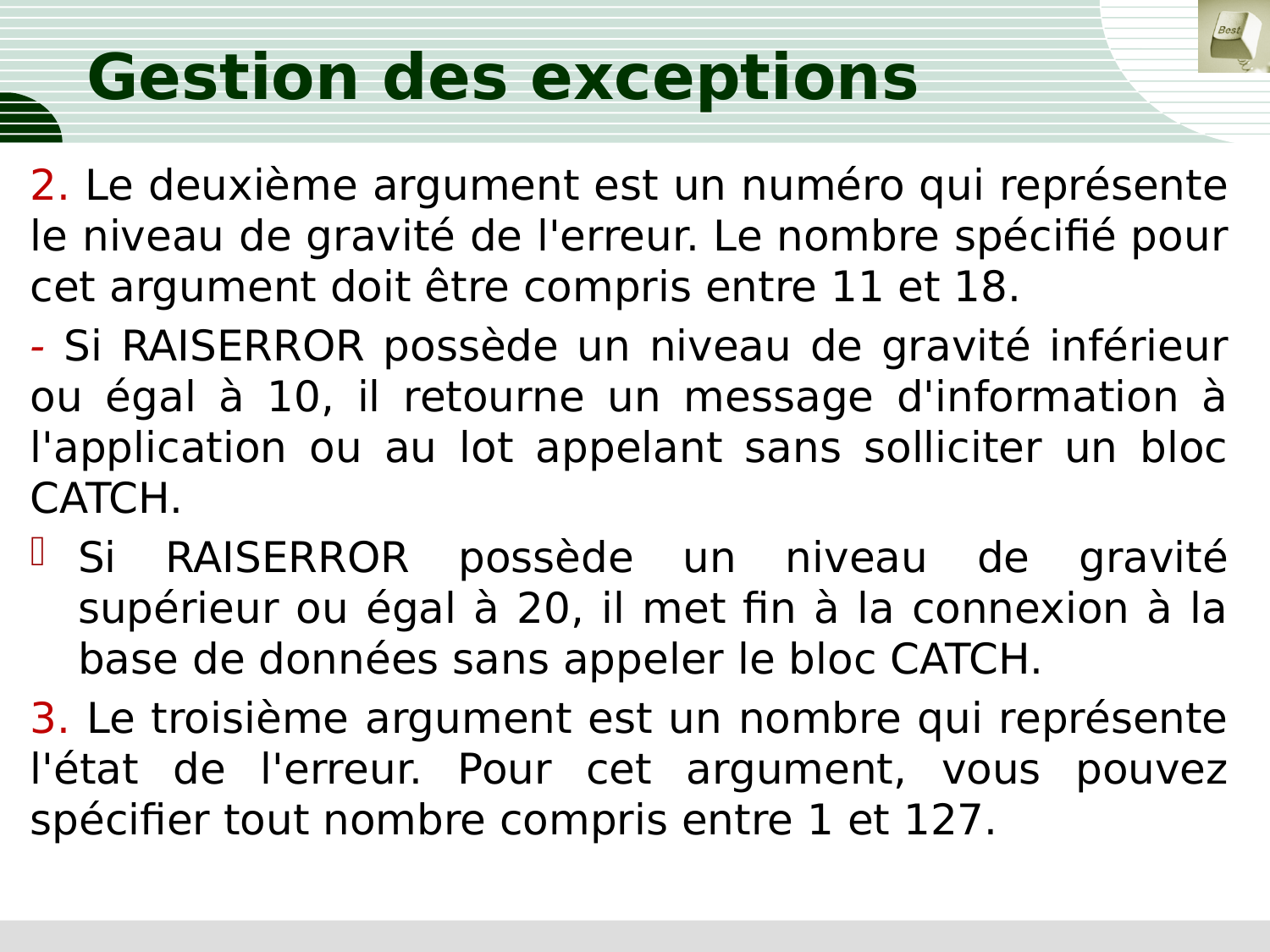

# Gestion des exceptions
2. Le deuxième argument est un numéro qui représente le niveau de gravité de l'erreur. Le nombre spécifié pour cet argument doit être compris entre 11 et 18.
- Si RAISERROR possède un niveau de gravité inférieur ou égal à 10, il retourne un message d'information à l'application ou au lot appelant sans solliciter un bloc CATCH.
Si RAISERROR possède un niveau de gravité supérieur ou égal à 20, il met fin à la connexion à la base de données sans appeler le bloc CATCH.
3. Le troisième argument est un nombre qui représente l'état de l'erreur. Pour cet argument, vous pouvez spécifier tout nombre compris entre 1 et 127.